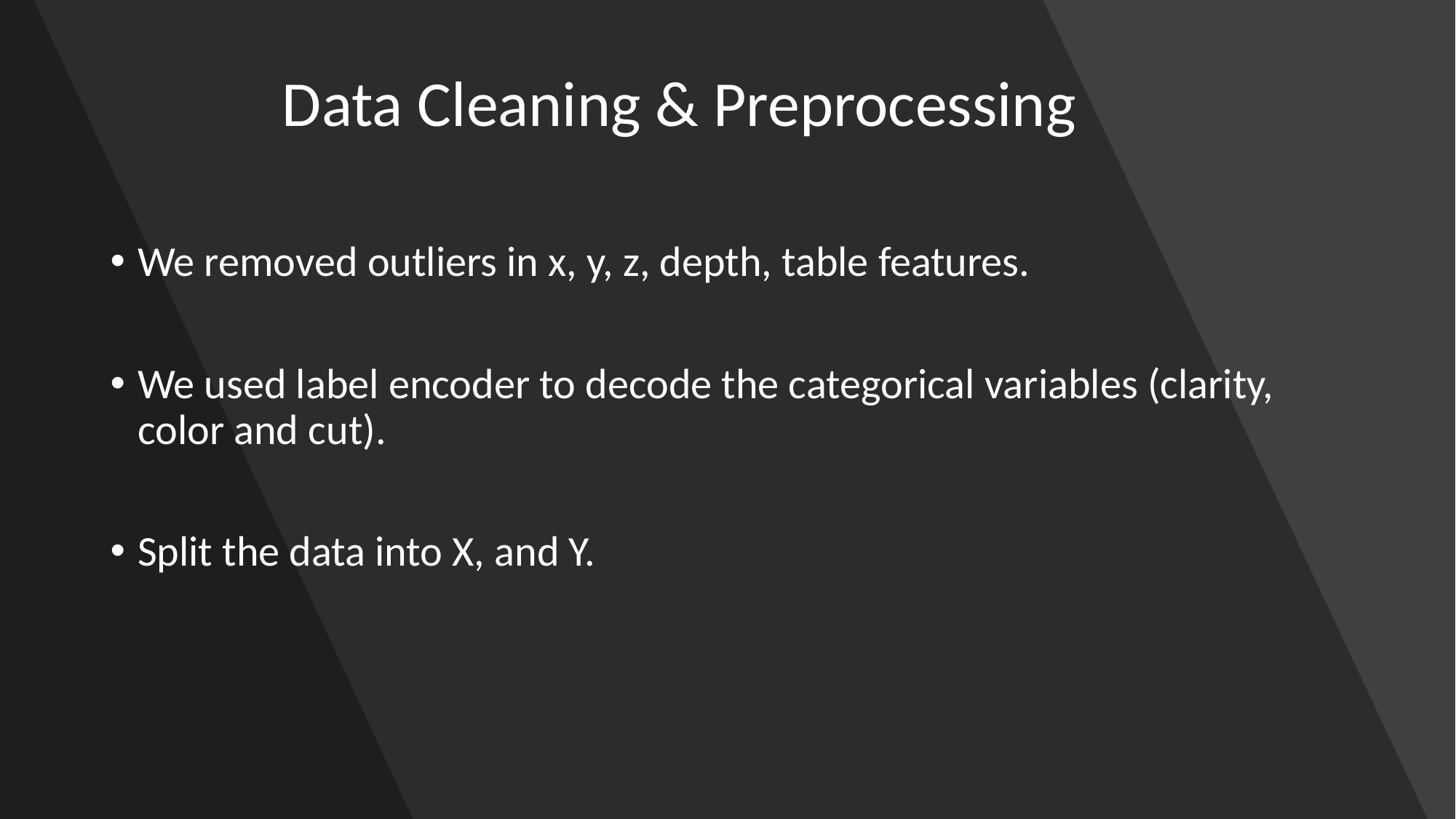

Data Cleaning & Preprocessing

We removed outliers in x, y, z, depth, table features.

We used label encoder to decode the categorical variables (clarity, color and cut).

Split the data into X, and Y.